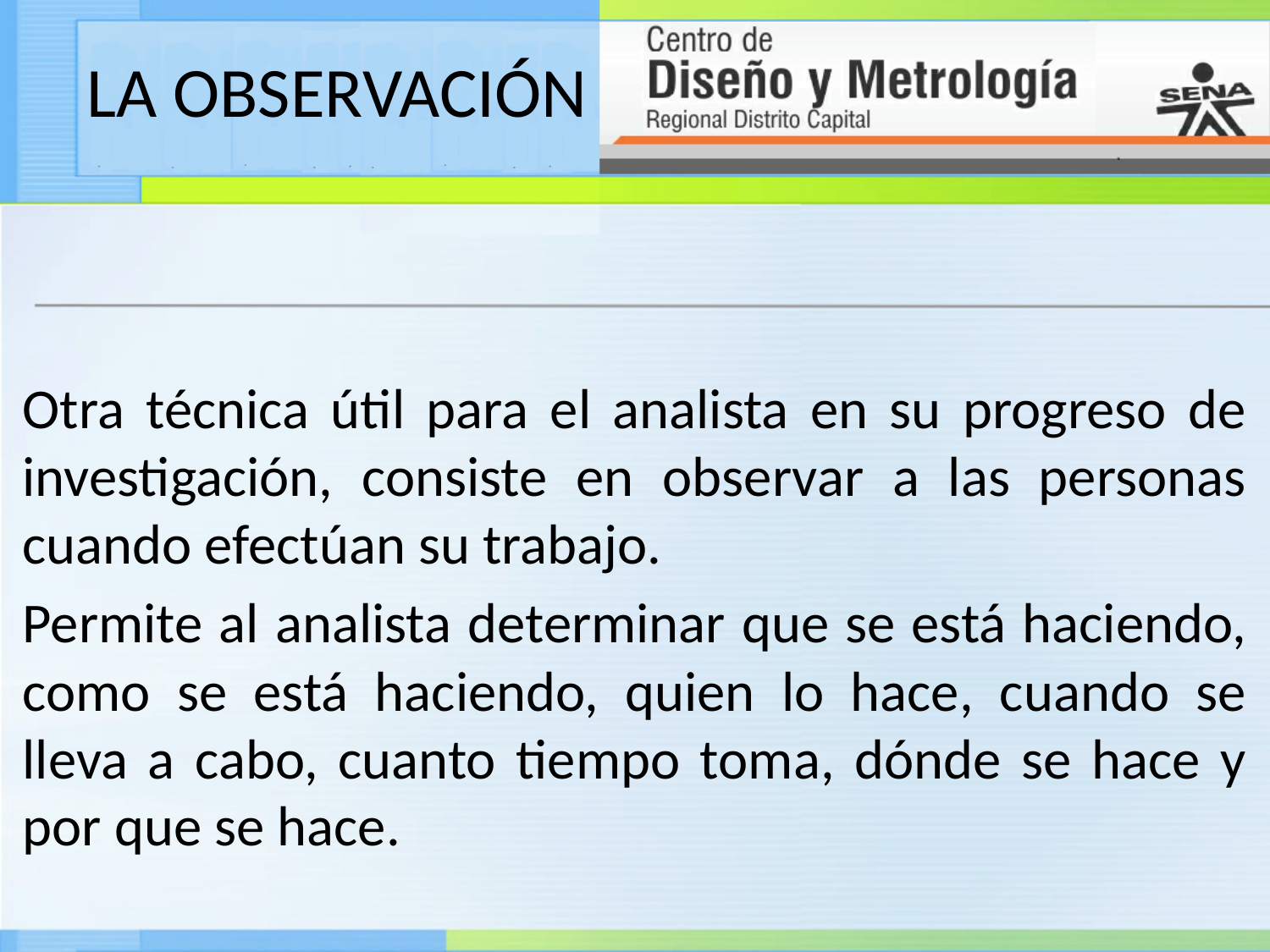

# LA OBSERVACIÓN

Otra técnica útil para el analista en su progreso de investigación, consiste en observar a las personas cuando efectúan su trabajo.
Permite al analista determinar que se está haciendo, como se está haciendo, quien lo hace, cuando se lleva a cabo, cuanto tiempo toma, dónde se hace y por que se hace.